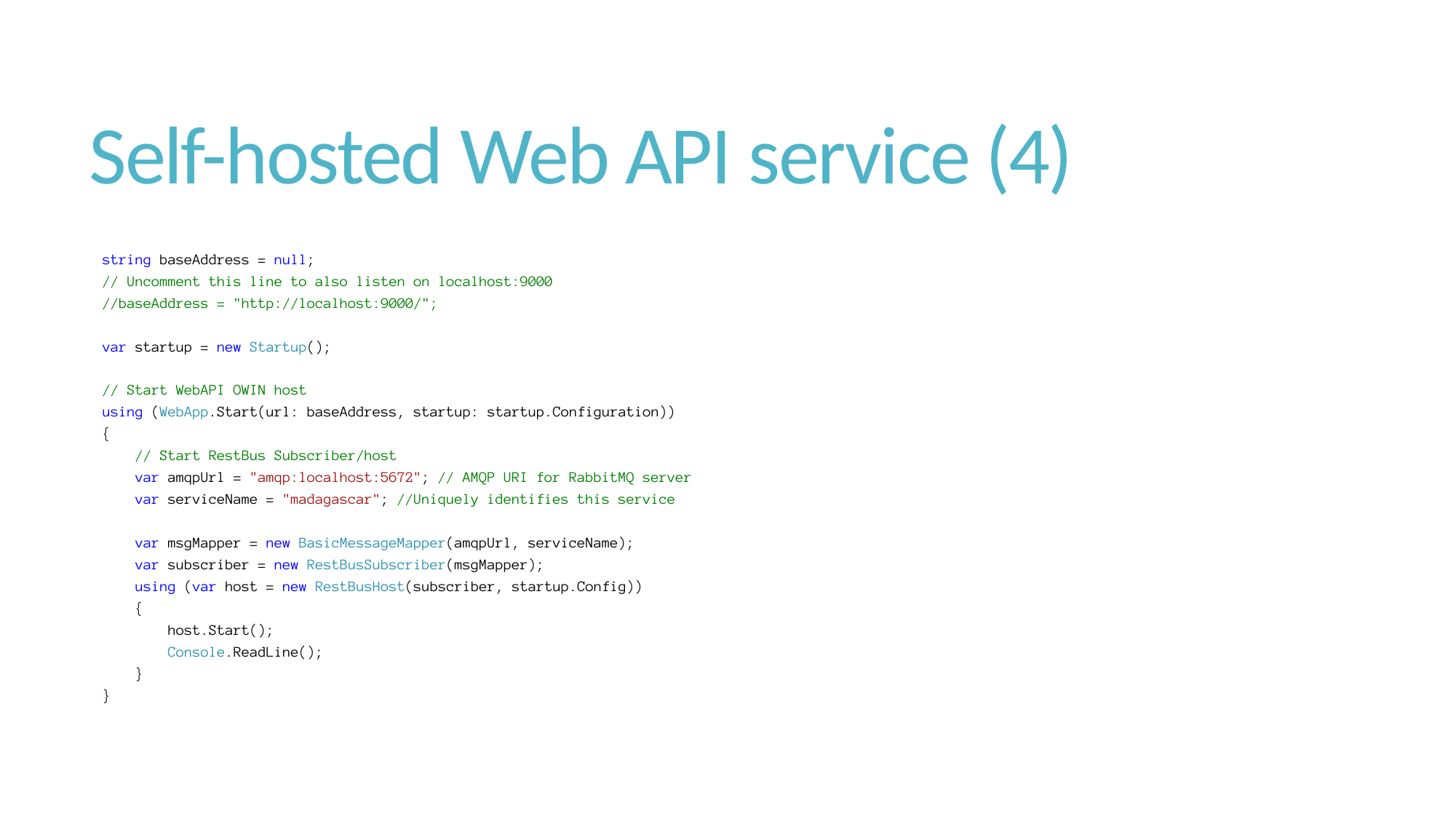

# Self-hosted Web API service (4)
string baseAddress = null;
// Uncomment this line to also listen on localhost:9000
//baseAddress = "http://localhost:9000/";
var startup = new Startup();
// Start WebAPI OWIN host
using (WebApp.Start(url: baseAddress, startup: startup.Configuration))
{
    // Start RestBus Subscriber/host
    var amqpUrl = "amqp:localhost:5672"; // AMQP URI for RabbitMQ server
    var serviceName = "madagascar"; //Uniquely identifies this service

    var msgMapper = new BasicMessageMapper(amqpUrl, serviceName);
    var subscriber = new RestBusSubscriber(msgMapper);
    using (var host = new RestBusHost(subscriber, startup.Config))
    {
        host.Start();
        Console.ReadLine();
    }
}